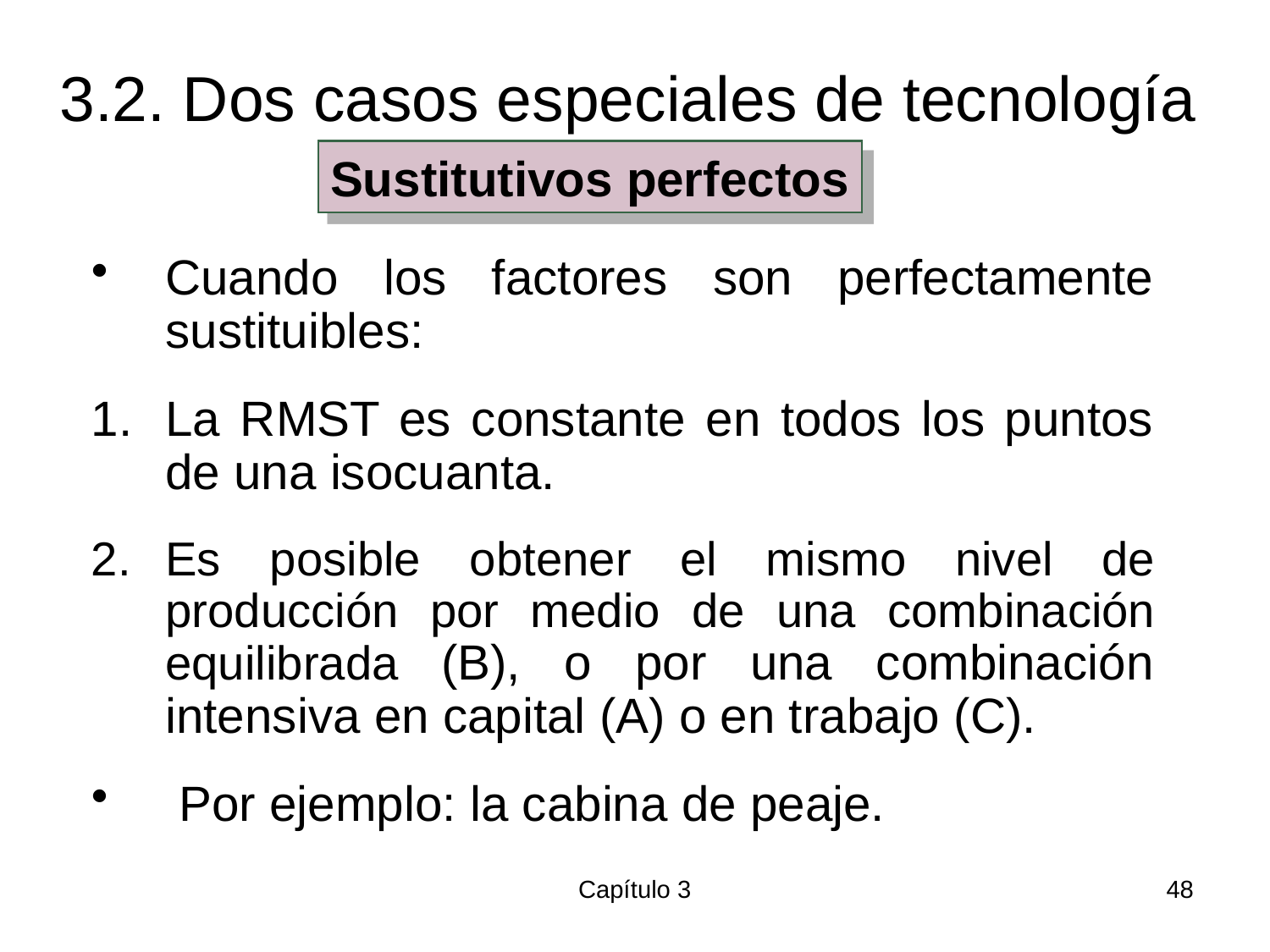

# 3.2. Dos casos especiales de tecnología
Sustitutivos perfectos
Cuando los factores son perfectamente sustituibles:
La RMST es constante en todos los puntos de una isocuanta.
Es posible obtener el mismo nivel de producción por medio de una combinación equilibrada (B), o por una combinación intensiva en capital (A) o en trabajo (C).
 Por ejemplo: la cabina de peaje.
Capítulo 3
48